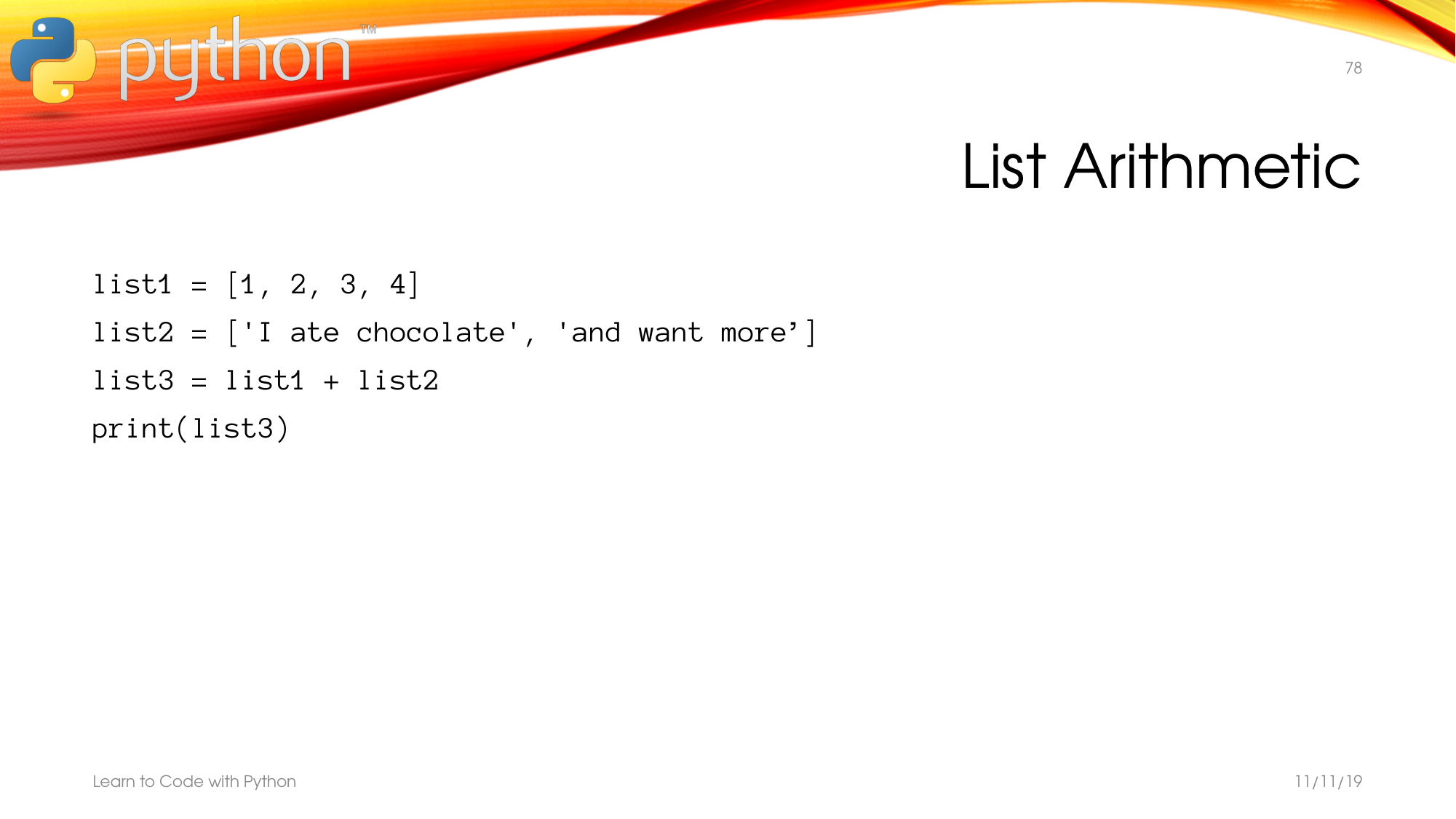

78
# List Arithmetic
list1 = [1, 2, 3, 4]
list2 = ['I ate chocolate', 'and want more’]
list3 = list1 + list2
print(list3)

Learn to Code with Python
11/11/19